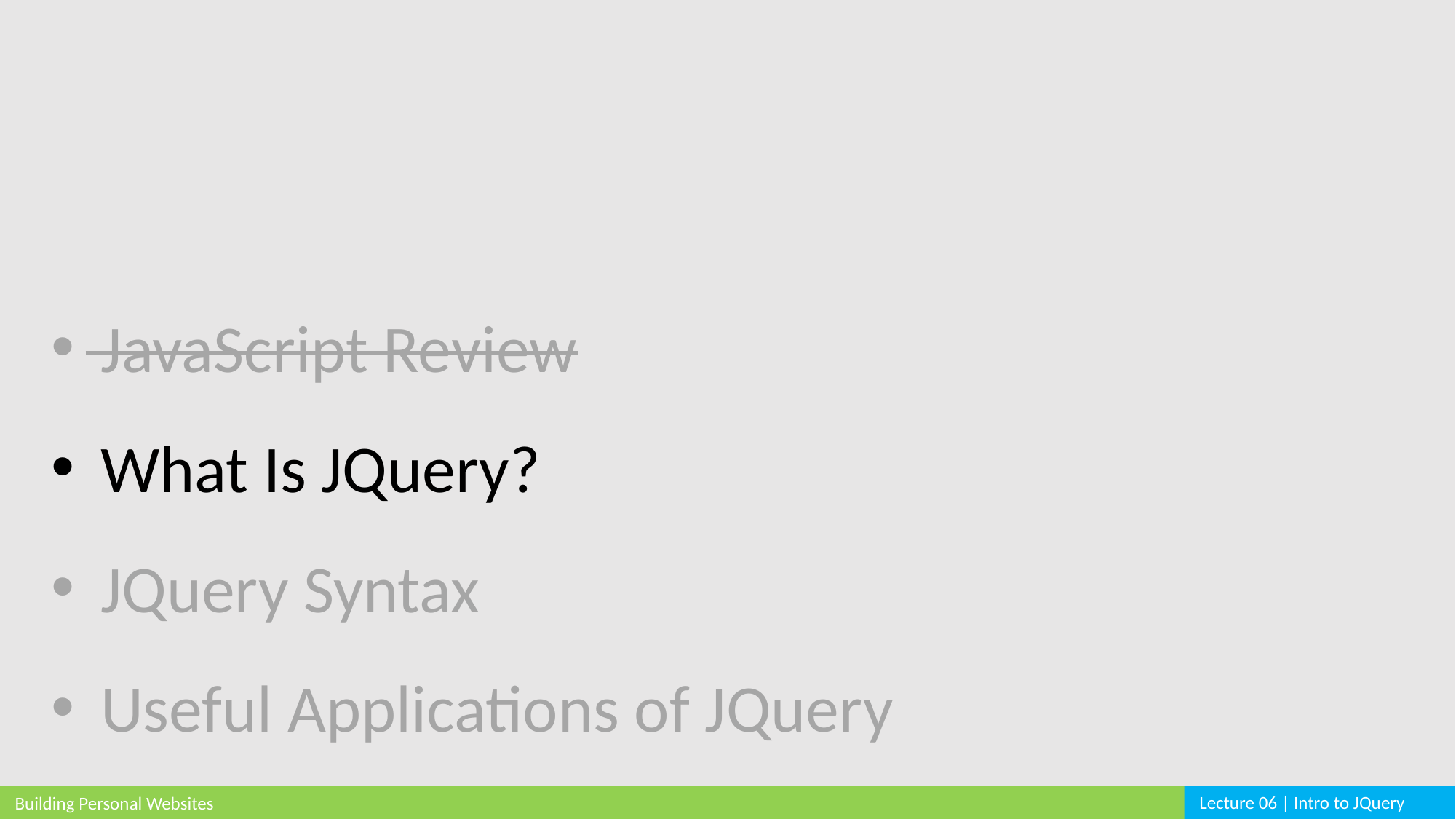

JavaScript Review
 What Is JQuery?
 JQuery Syntax
 Useful Applications of JQuery
Lecture 06 | Intro to JQuery

Building Personal Websites